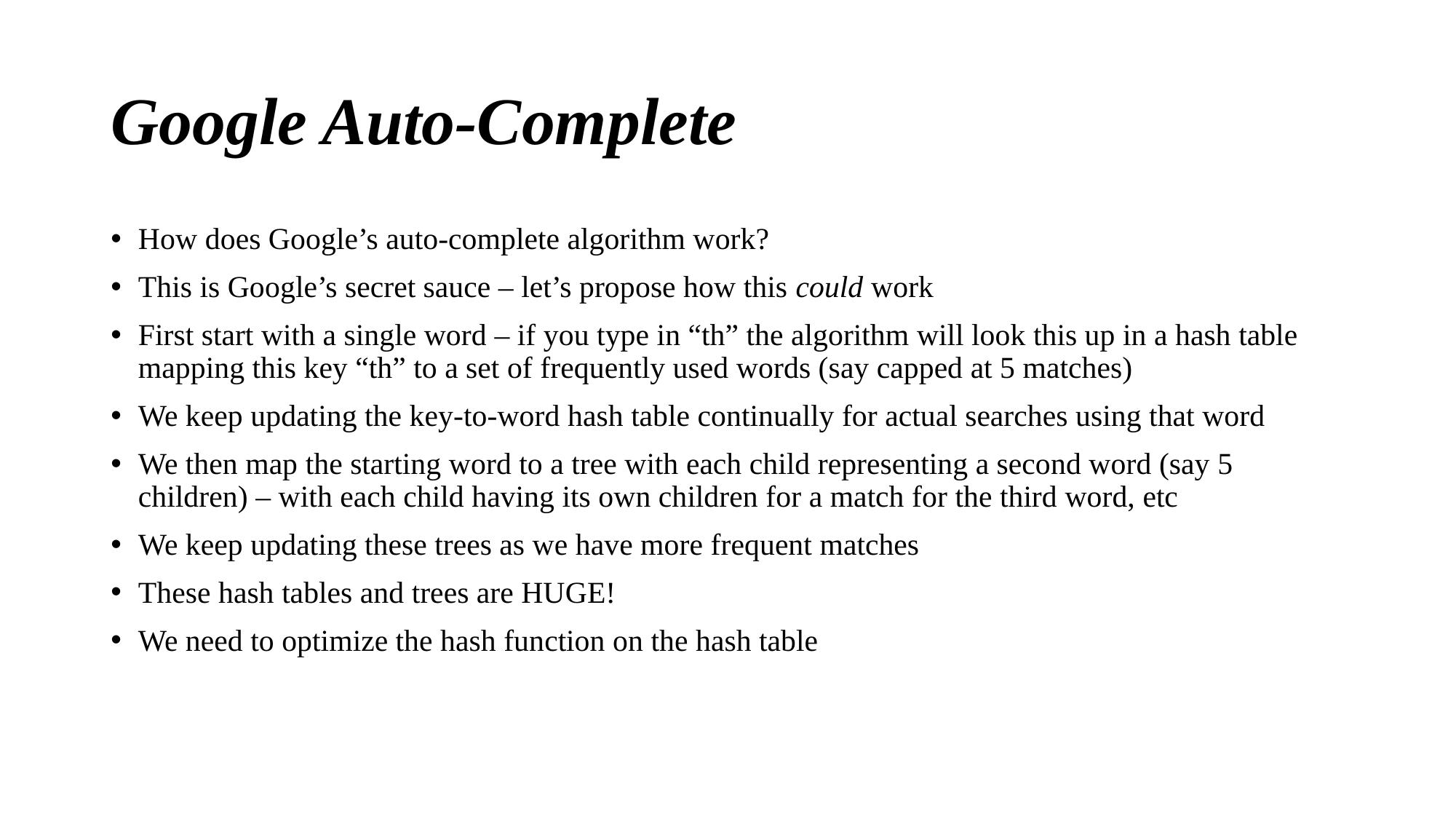

# Google Auto-Complete
How does Google’s auto-complete algorithm work?
This is Google’s secret sauce – let’s propose how this could work
First start with a single word – if you type in “th” the algorithm will look this up in a hash table mapping this key “th” to a set of frequently used words (say capped at 5 matches)
We keep updating the key-to-word hash table continually for actual searches using that word
We then map the starting word to a tree with each child representing a second word (say 5 children) – with each child having its own children for a match for the third word, etc
We keep updating these trees as we have more frequent matches
These hash tables and trees are HUGE!
We need to optimize the hash function on the hash table